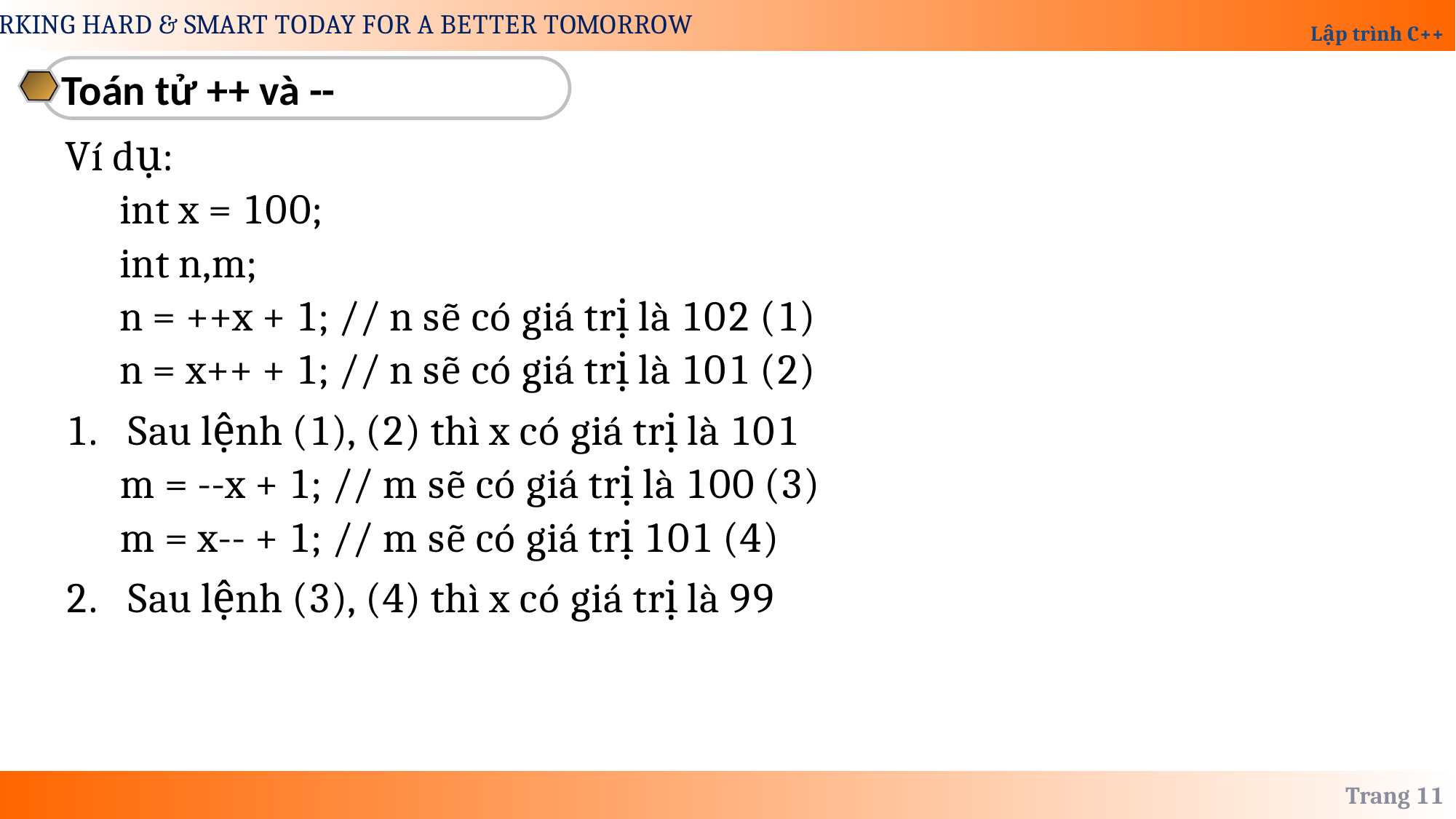

Toán tử ++ và --

Ví dụ:
int x = 100;
int n,m;
n = ++x + 1; // n sẽ có giá trị là 102 (1)
n = x++ + 1; // n sẽ có giá trị là 101 (2)
Sau lệnh (1), (2) thì x có giá trị là 101
m = --x + 1; // m sẽ có giá trị là 100 (3)
m = x-- + 1; // m sẽ có giá trị 101 (4)
Sau lệnh (3), (4) thì x có giá trị là 99

Trang 11